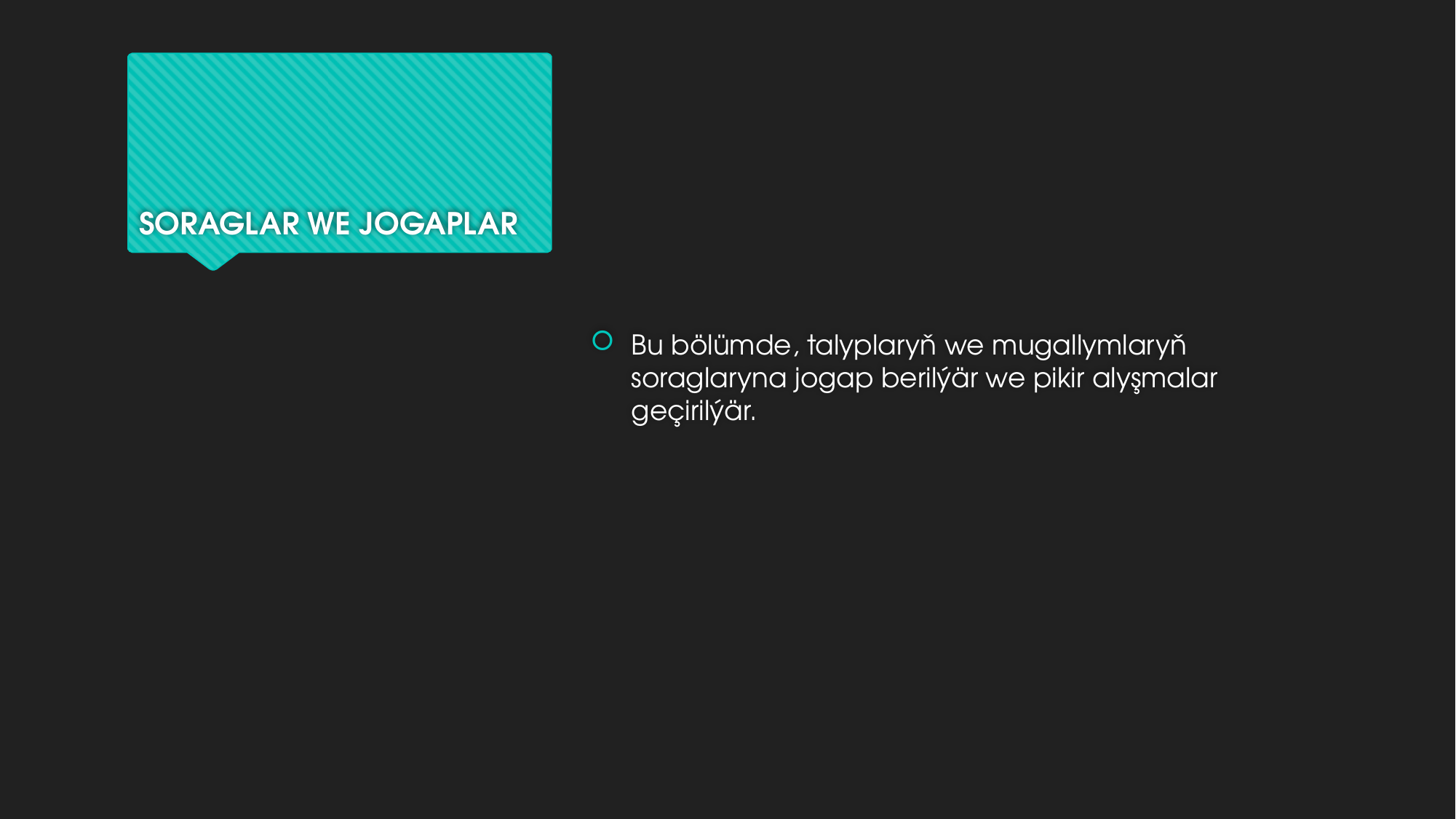

# SORAGLAR WE JOGAPLAR
Bu bölümde, talyplaryň we mugallymlaryň soraglaryna jogap berilýär we pikir alyşmalar geçirilýär.